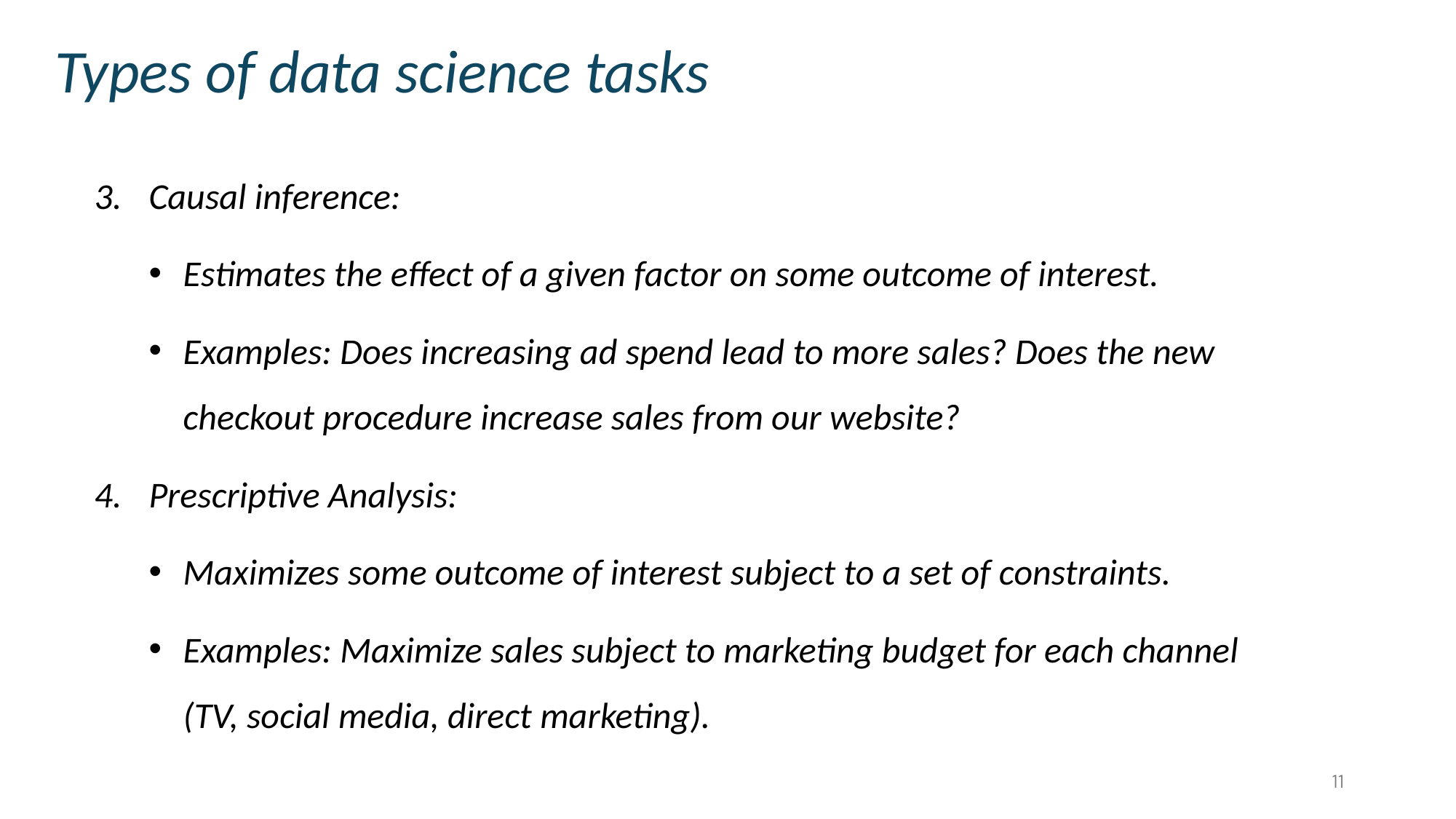

Types of data science tasks
Causal inference:
Estimates the effect of a given factor on some outcome of interest.
Examples: Does increasing ad spend lead to more sales? Does the new checkout procedure increase sales from our website?
Prescriptive Analysis:
Maximizes some outcome of interest subject to a set of constraints.
Examples: Maximize sales subject to marketing budget for each channel (TV, social media, direct marketing).
11